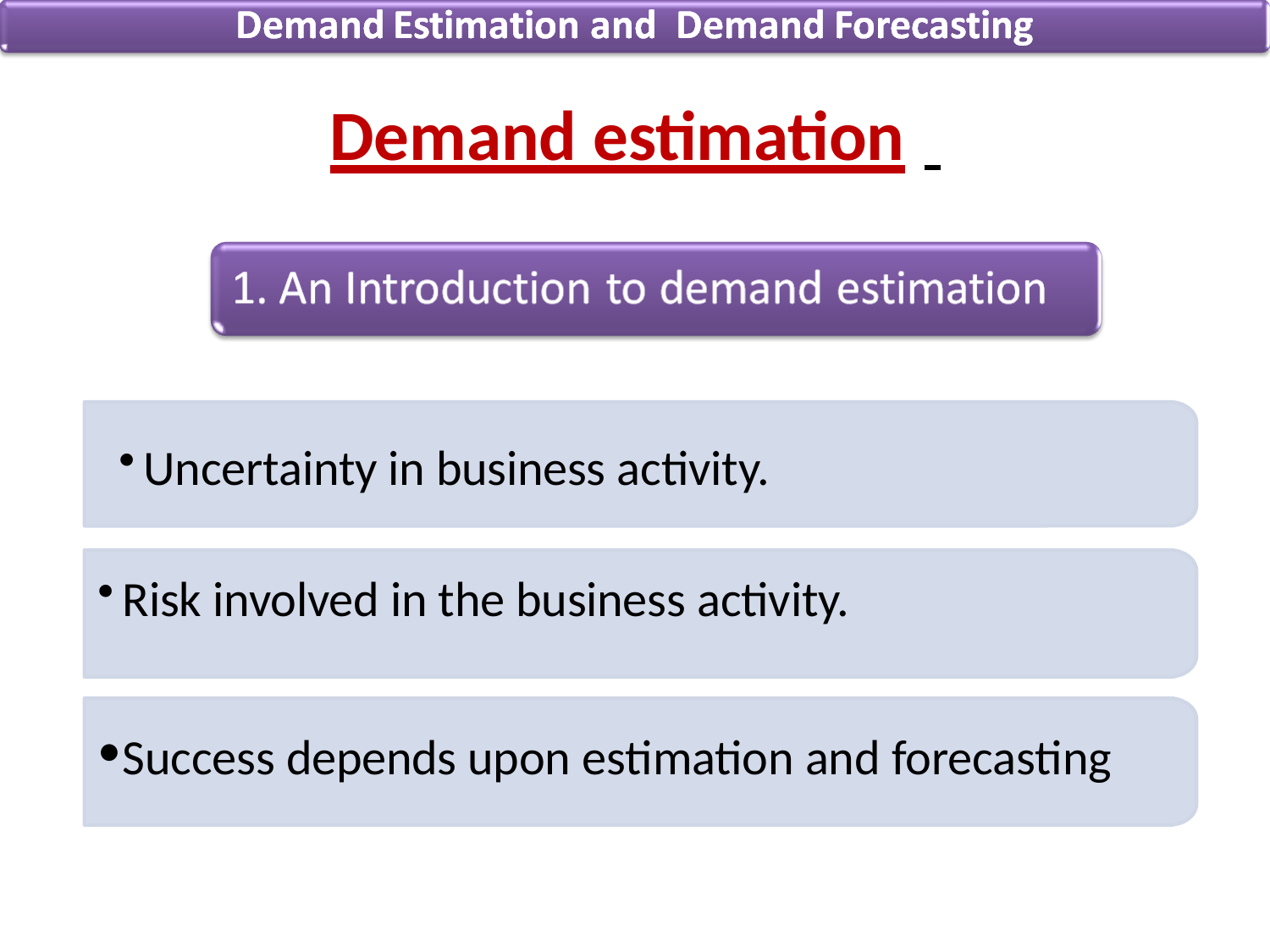

# Demand estimation

Uncertainty in business activity.

Risk involved in the business activity.

Success depends upon estimation and forecasting